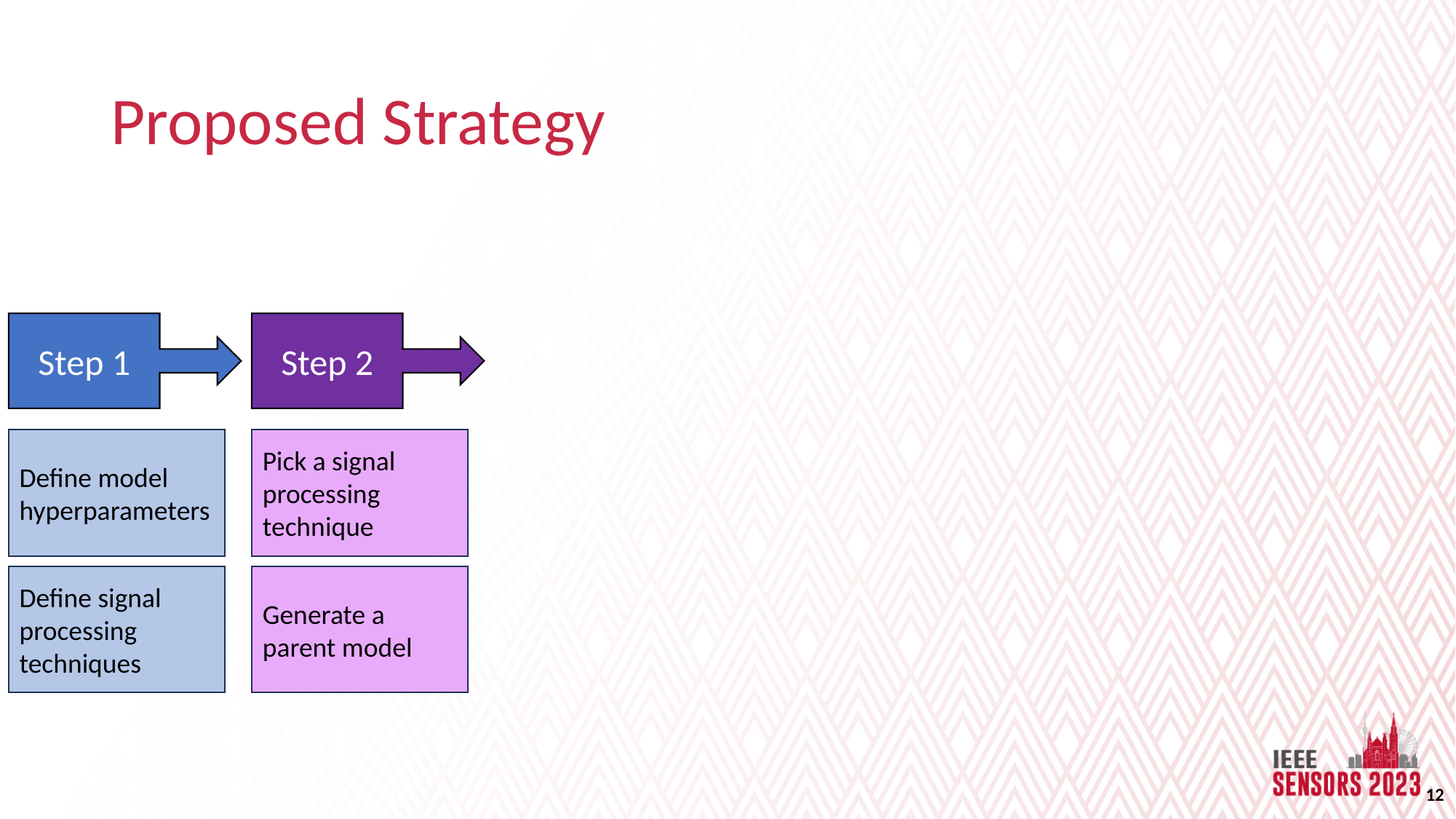

# Proposed Strategy
Step 1
Step 2
Define model hyperparameters
Pick a signal processing technique
Define signal processing techniques
Generate a parent model
12